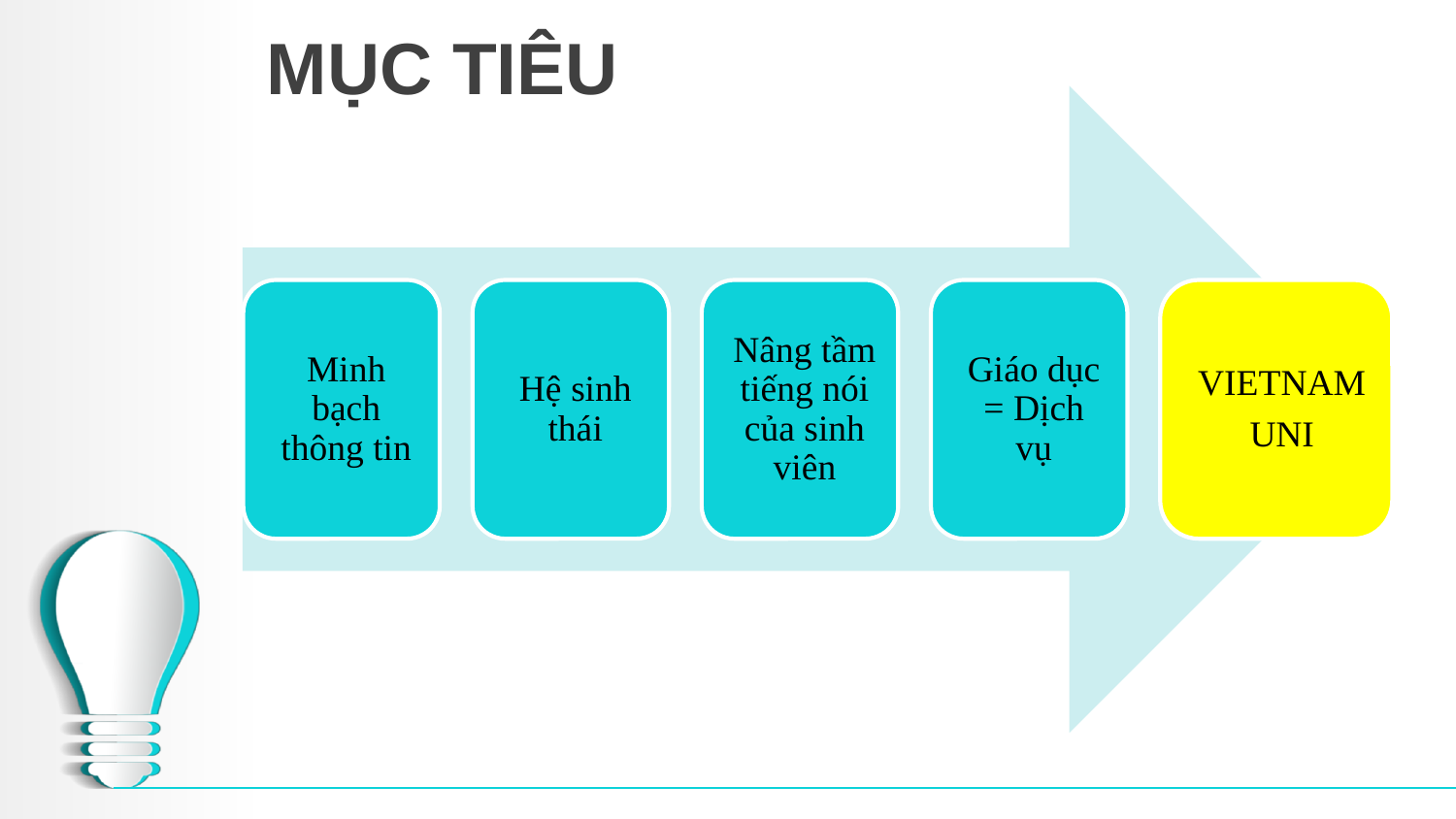

# MỤC TIÊU
Minh bạch thông tin
Hệ sinh thái
Nâng tầm tiếng nói của sinh viên
Giáo dục = Dịch vụ
VIETNAM
UNI